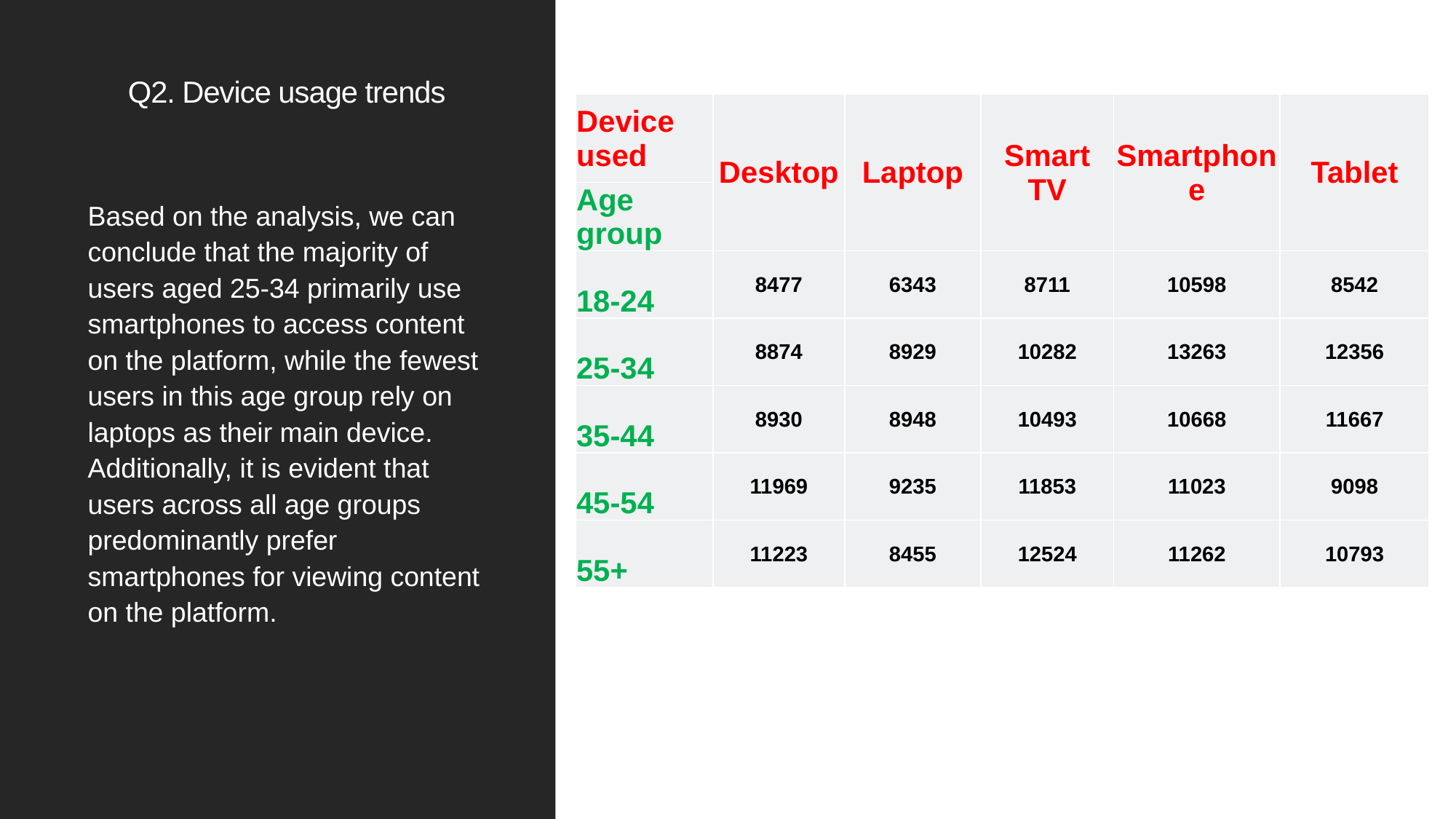

# Q2. Device usage trends
| Device used | Desktop | Laptop | Smart TV | Smartphone | Tablet |
| --- | --- | --- | --- | --- | --- |
| Age group |  |  |  |  |  |
| 18-24 | 8477 | 6343 | 8711 | 10598 | 8542 |
| 25-34 | 8874 | 8929 | 10282 | 13263 | 12356 |
| 35-44 | 8930 | 8948 | 10493 | 10668 | 11667 |
| 45-54 | 11969 | 9235 | 11853 | 11023 | 9098 |
| 55+ | 11223 | 8455 | 12524 | 11262 | 10793 |
Based on the analysis, we can conclude that the majority of users aged 25-34 primarily use smartphones to access content on the platform, while the fewest users in this age group rely on laptops as their main device. Additionally, it is evident that users across all age groups predominantly prefer smartphones for viewing content on the platform.